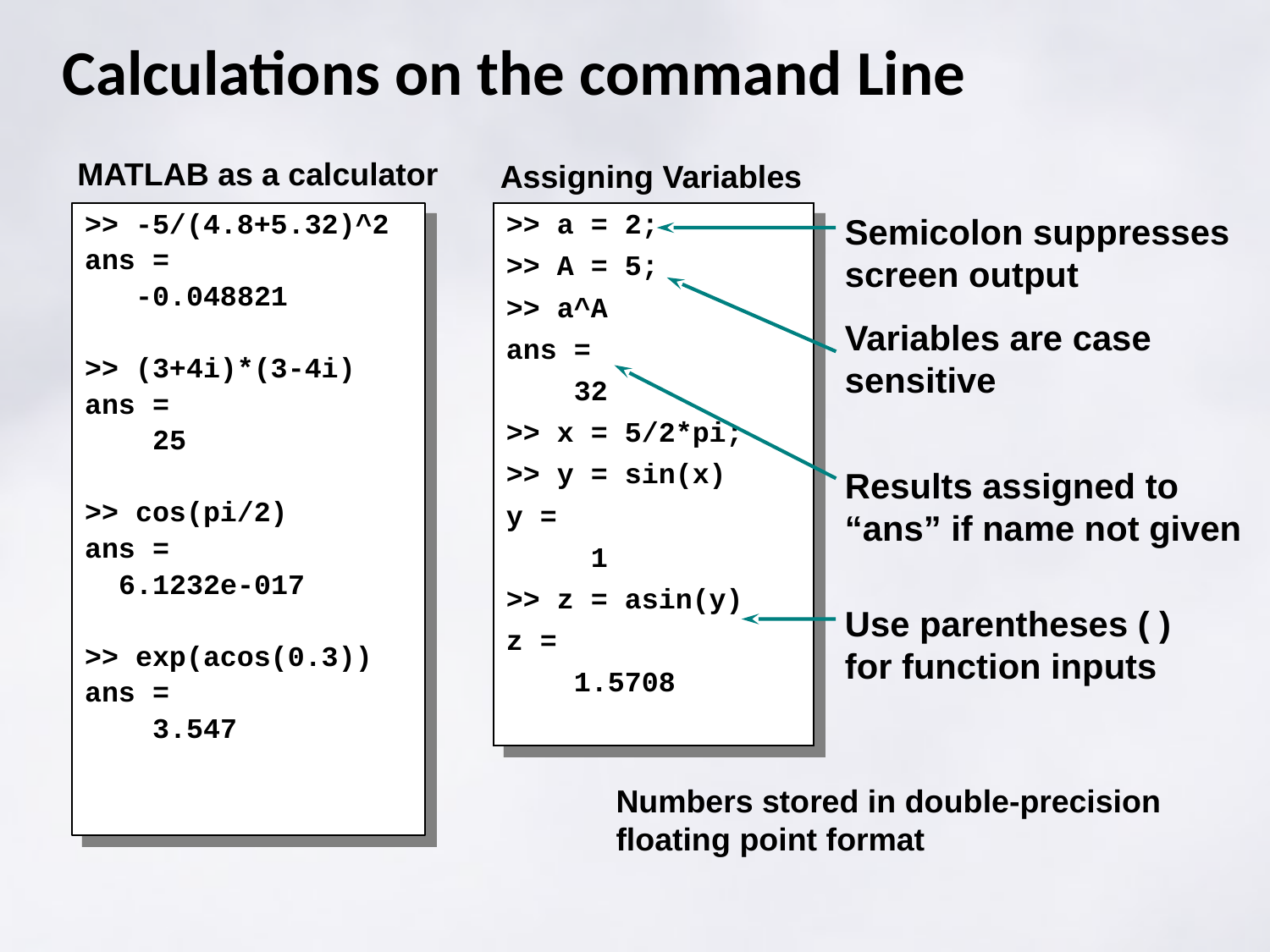

# Calculations on the command Line
MATLAB as a calculator
Assigning Variables
>> -5/(4.8+5.32)^2
ans =
   -0.048821

>> (3+4i)*(3-4i)
ans =
    25

>> cos(pi/2)
ans =
  6.1232e-017

>> exp(acos(0.3))
ans =
    3.547
>> a = 2;
>> A = 5;
>> a^A
ans =
    32
>> x = 5/2*pi;
>> y = sin(x)
y =
     1
>> z = asin(y)
z =
    1.5708
Semicolon suppresses screen output

Variables are case
sensitive

Results assigned to  “ans” if name not given
Use parentheses ( ) for function inputs

Numbers stored in double-precision floating point format